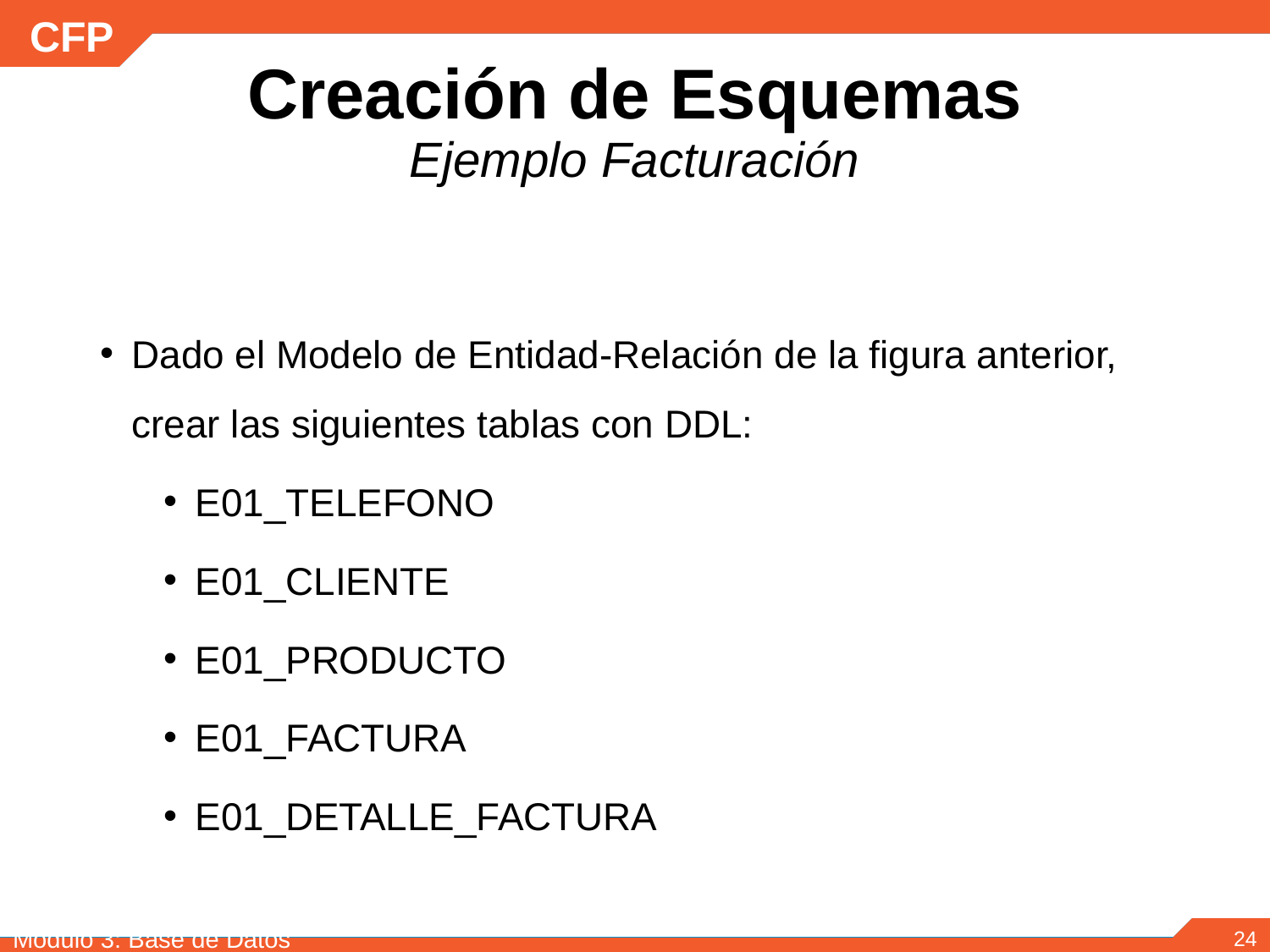

# Creación de Esquemas Ejemplo Facturación
Dado el Modelo de Entidad-Relación de la figura anterior, crear las siguientes tablas con DDL:
E01_TELEFONO
E01_CLIENTE
E01_PRODUCTO
E01_FACTURA
E01_DETALLE_FACTURA

Módulo 3: Base de Datos
24